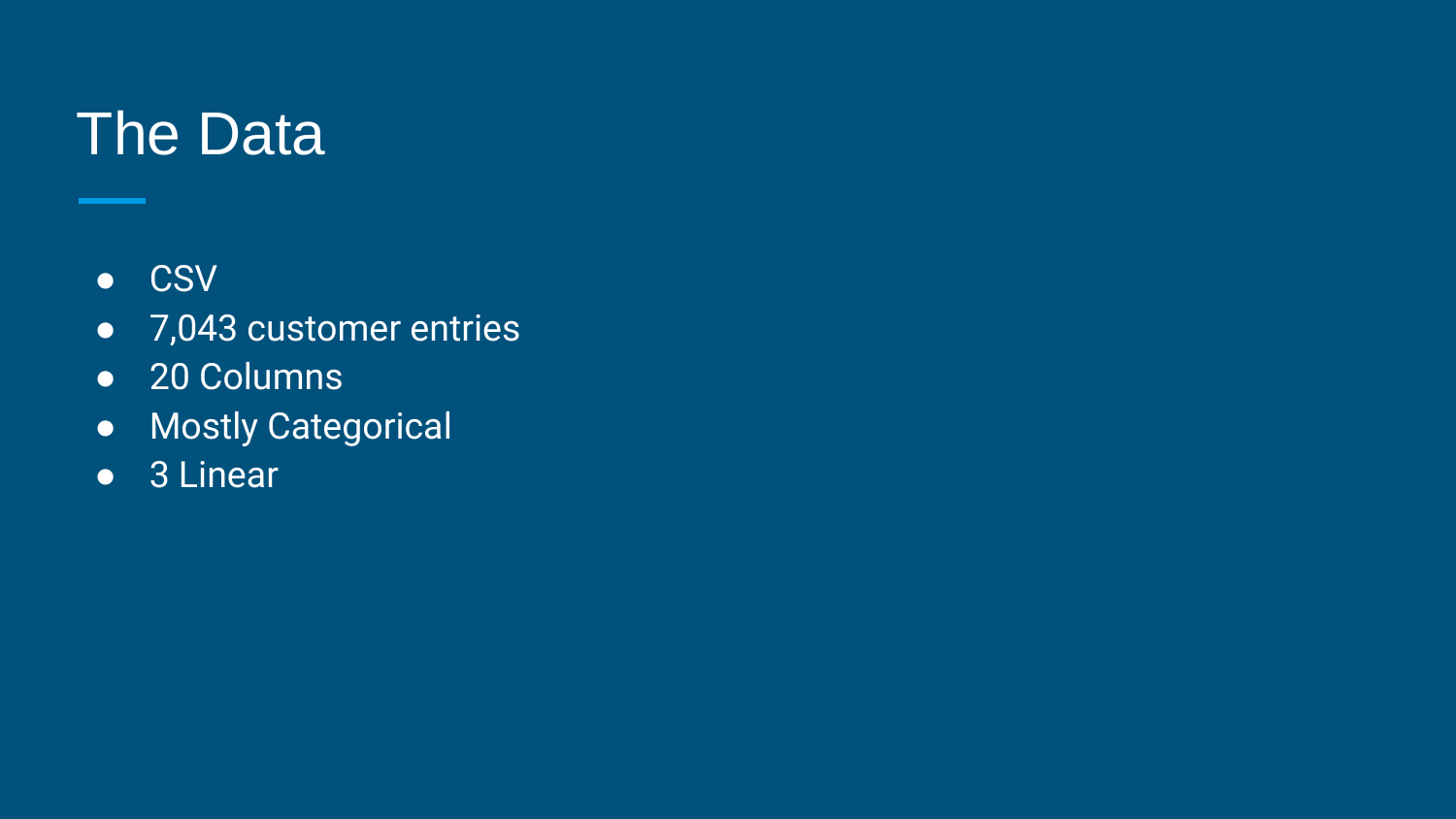

# The Data
CSV
7,043 customer entries
20 Columns
Mostly Categorical
3 Linear